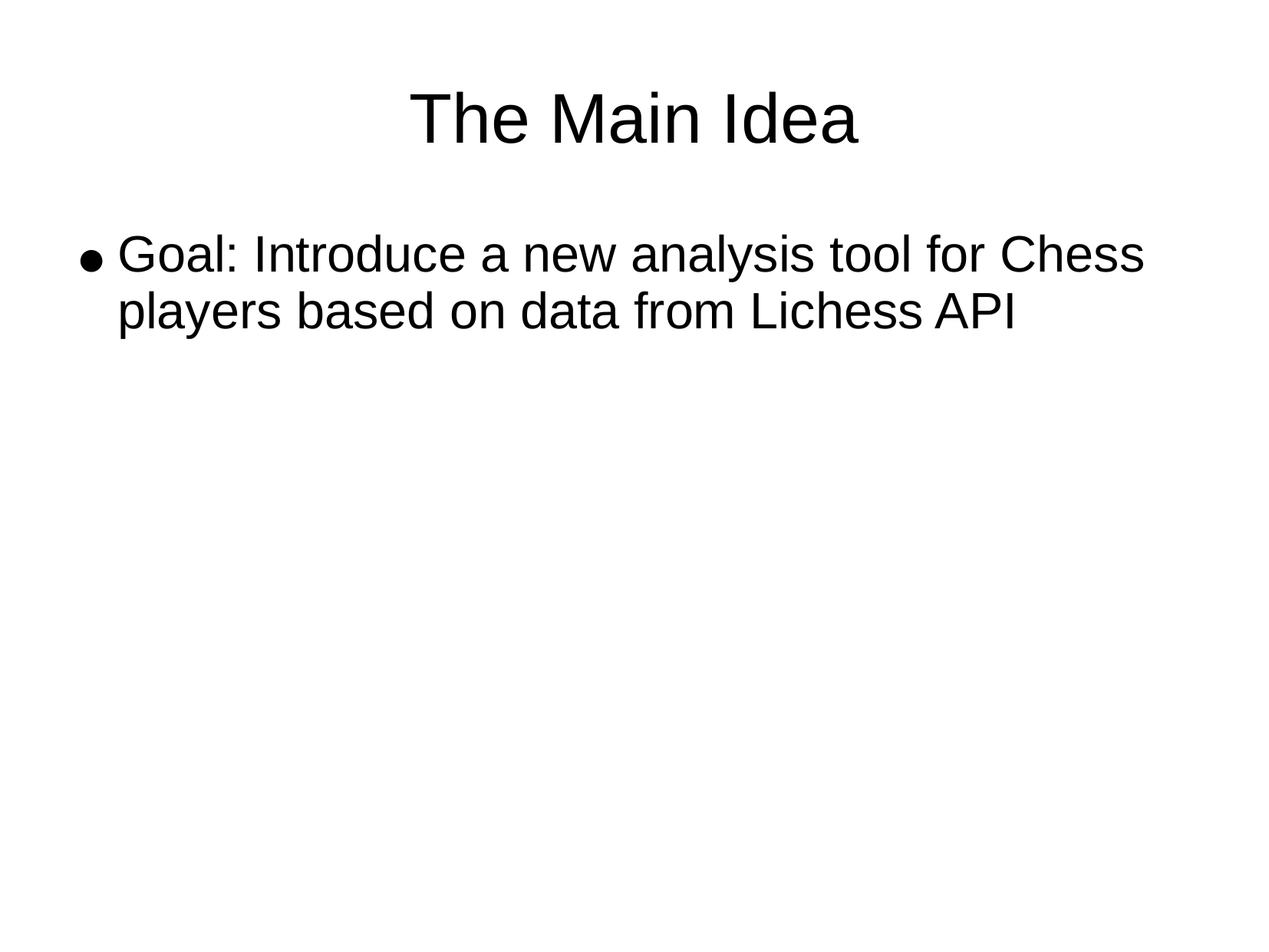

# The Main Idea
Goal: Introduce a new analysis tool for Chess players based on data from Lichess API